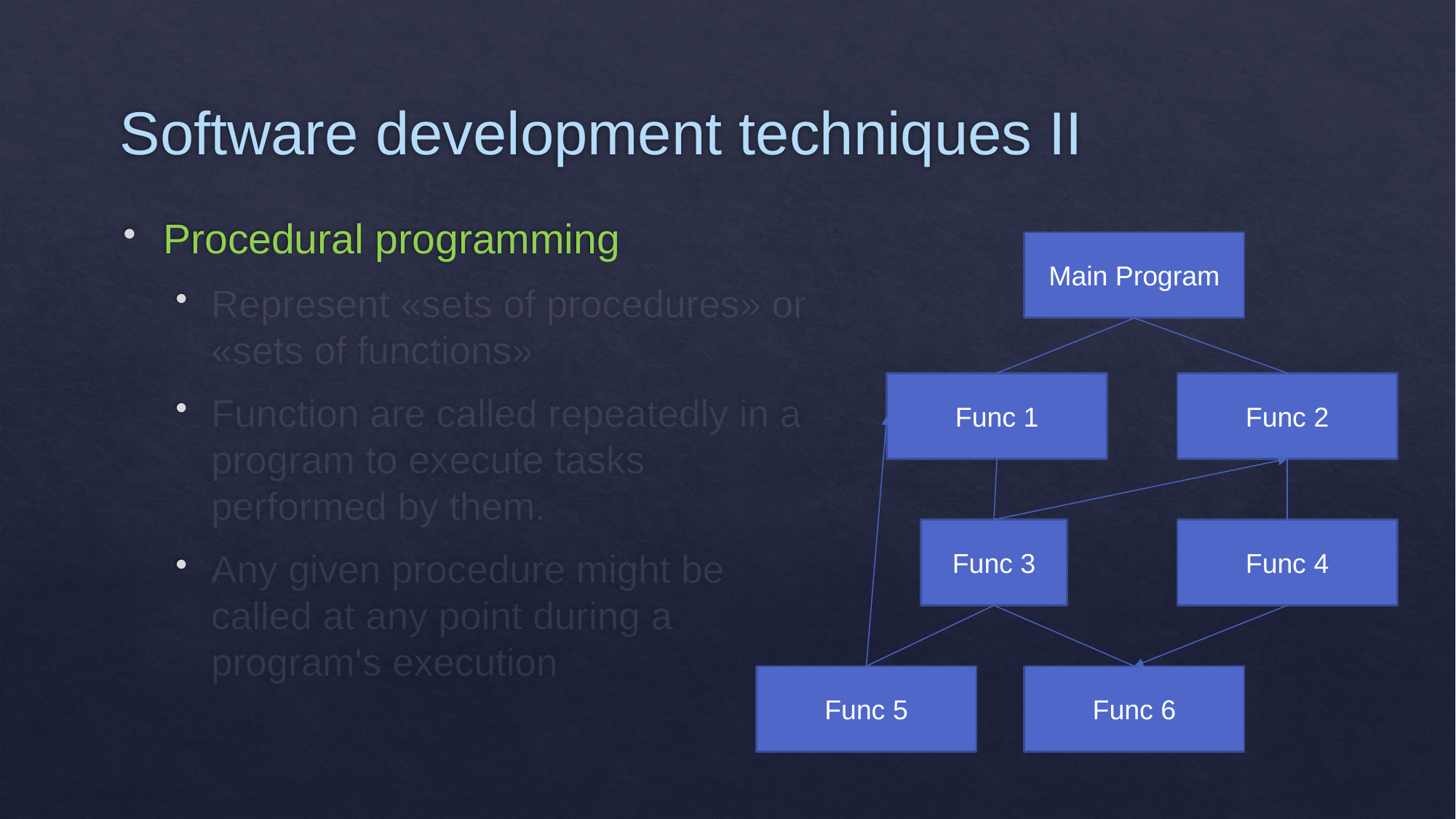

# Software development techniques II
Procedural programming
Represent «sets of procedures» or «sets of functions»
Function are called repeatedly in a program to execute tasks performed by them.
Any given procedure might be called at any point during a program's execution

Main Program
Func 1
Func 2
Func 3
Func 4
Func 5
Func 6